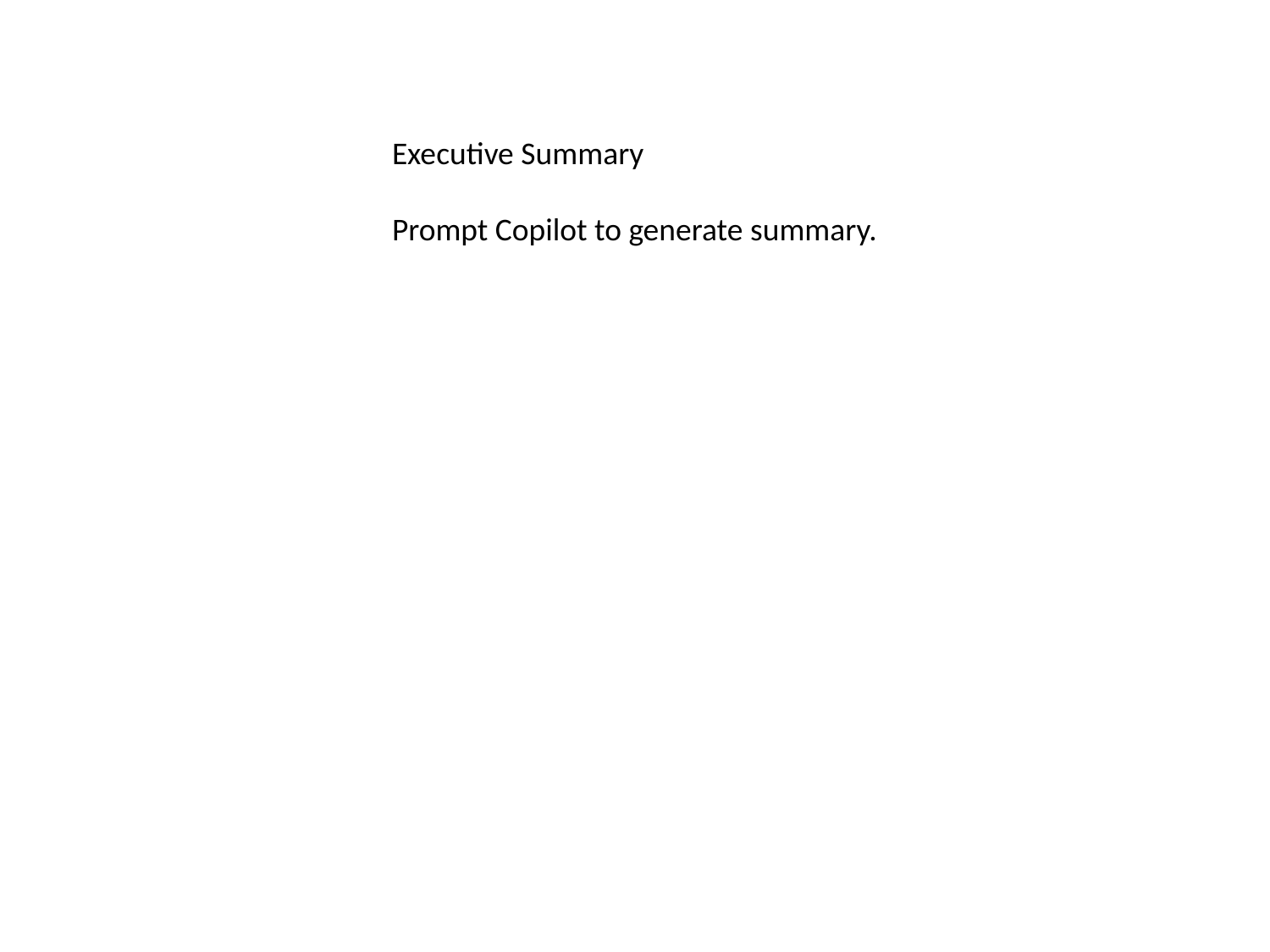

#
Executive Summary

Prompt Copilot to generate summary.